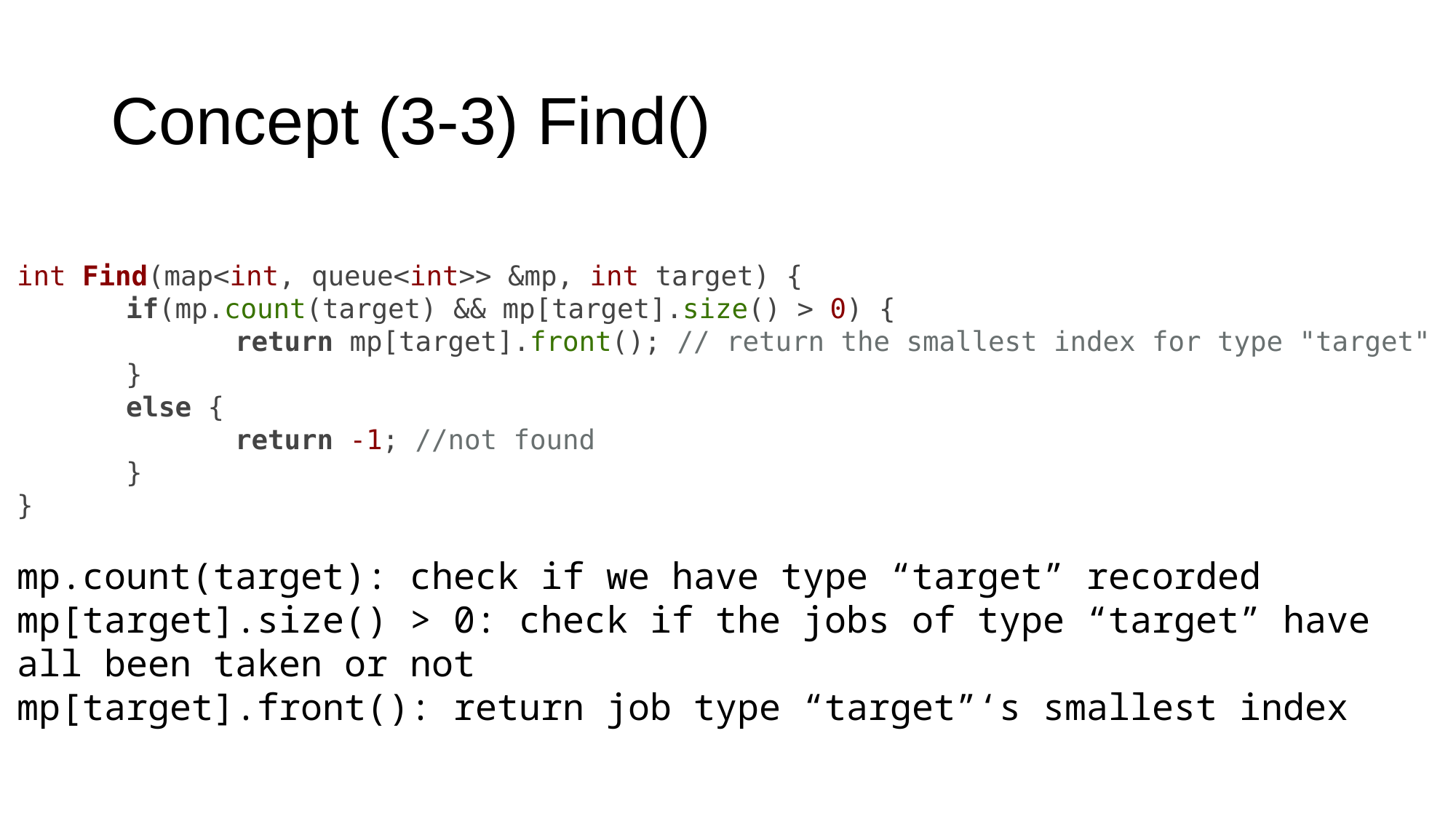

# Concept (3-3) Find()
int Find(map<int, queue<int>> &mp, int target) {
	if(mp.count(target) && mp[target].size() > 0) {
		return mp[target].front(); // return the smallest index for type "target"
	}
	else {
		return -1; //not found
	}
}
mp.count(target): check if we have type “target” recorded
mp[target].size() > 0: check if the jobs of type “target” have all been taken or not
mp[target].front(): return job type “target”‘s smallest index